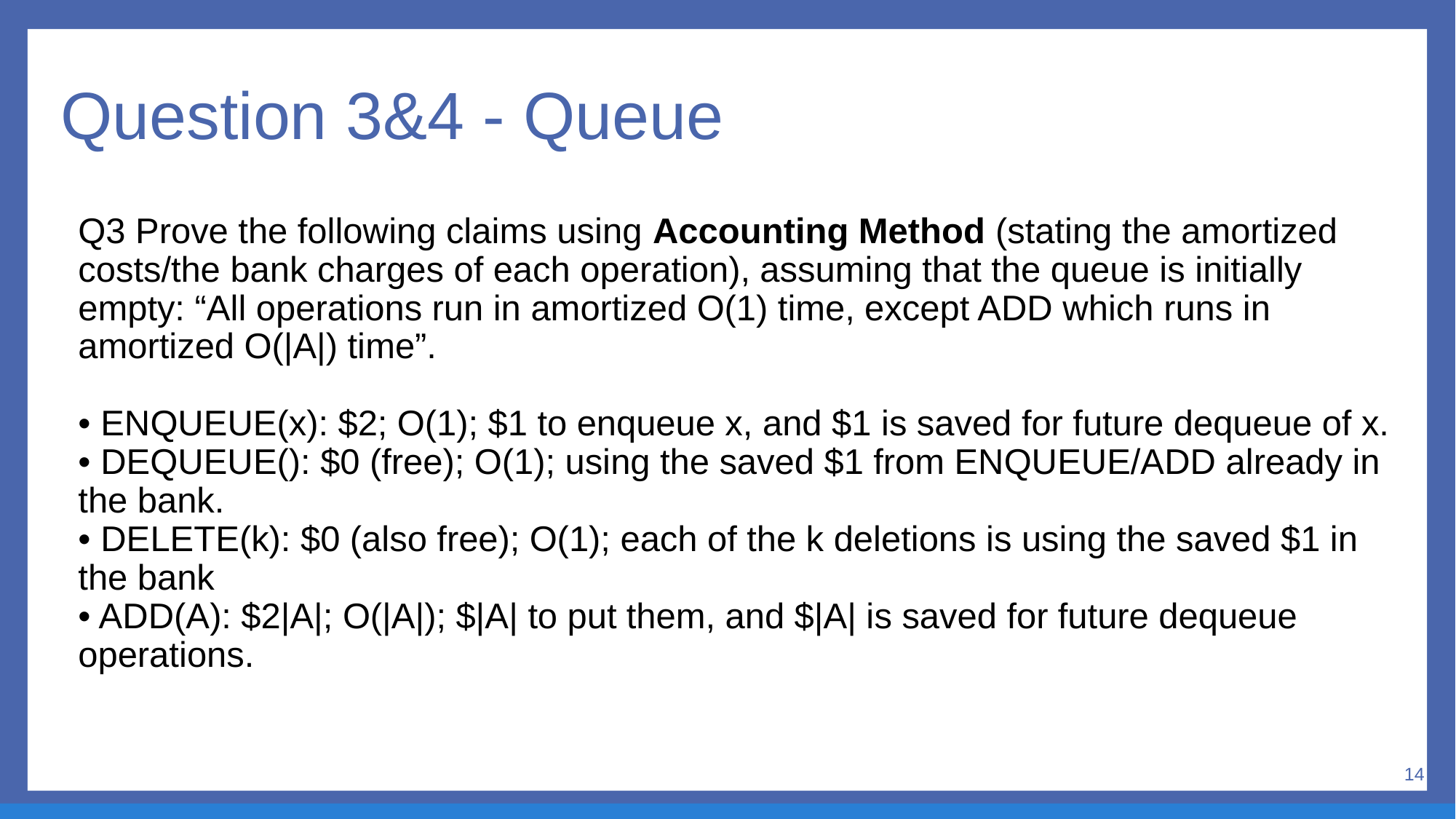

# Question 3&4 - Queue
Q3 Prove the following claims using Accounting Method (stating the amortized costs/the bank charges of each operation), assuming that the queue is initially empty: “All operations run in amortized O(1) time, except ADD which runs in amortized O(|A|) time”.

• ENQUEUE(x): $2; O(1); $1 to enqueue x, and $1 is saved for future dequeue of x.
• DEQUEUE(): $0 (free); O(1); using the saved $1 from ENQUEUE/ADD already in the bank.
• DELETE(k): $0 (also free); O(1); each of the k deletions is using the saved $1 in the bank
• ADD(A): $2|A|; O(|A|); $|A| to put them, and $|A| is saved for future dequeue operations.

14